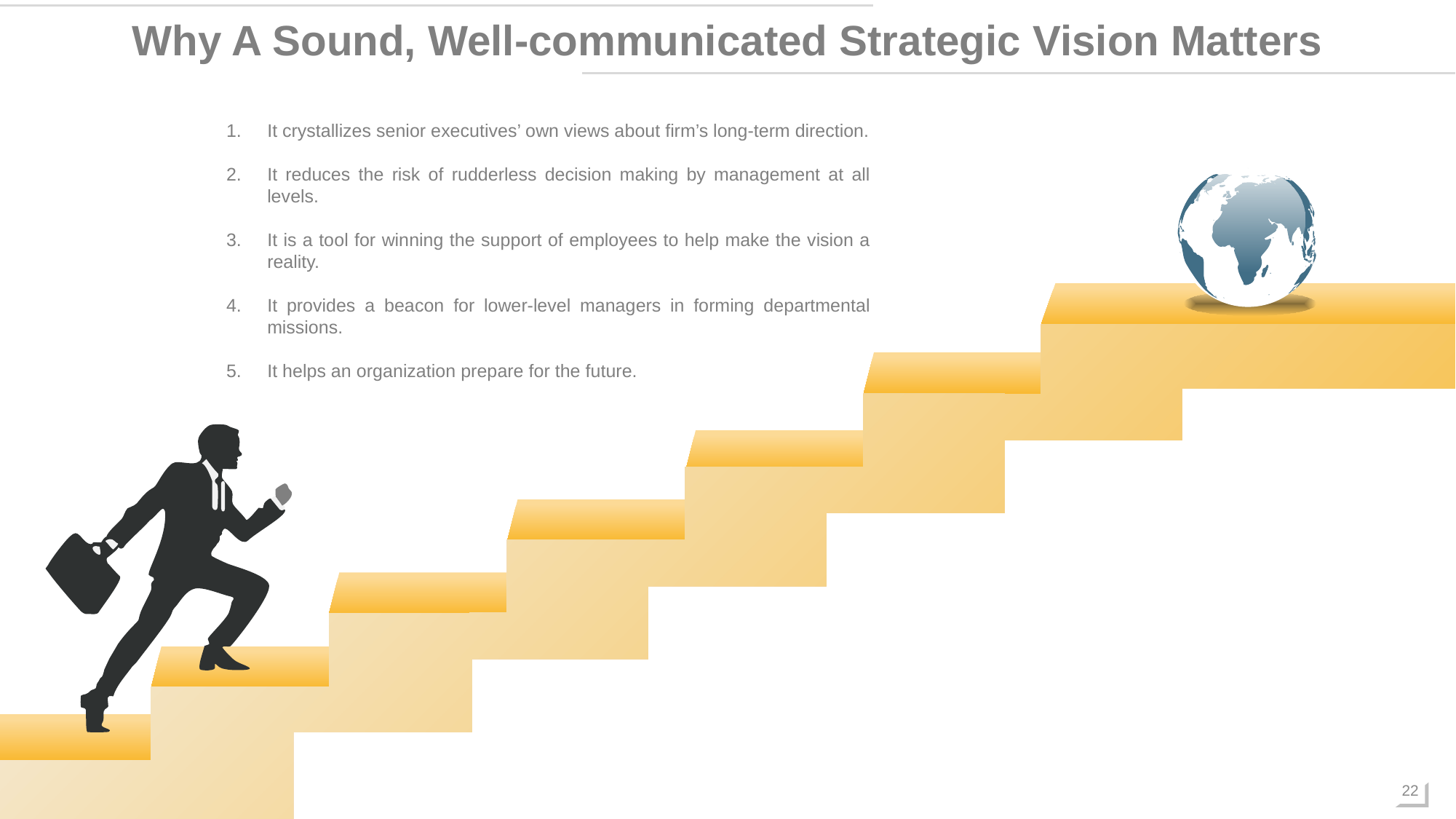

Why A Sound, Well-communicated Strategic Vision Matters
It crystallizes senior executives’ own views about firm’s long-term direction.

It reduces the risk of rudderless decision making by management at all levels.

It is a tool for winning the support of employees to help make the vision a reality.

It provides a beacon for lower-level managers in forming departmental missions.

It helps an organization prepare for the future.

www.company.com
22